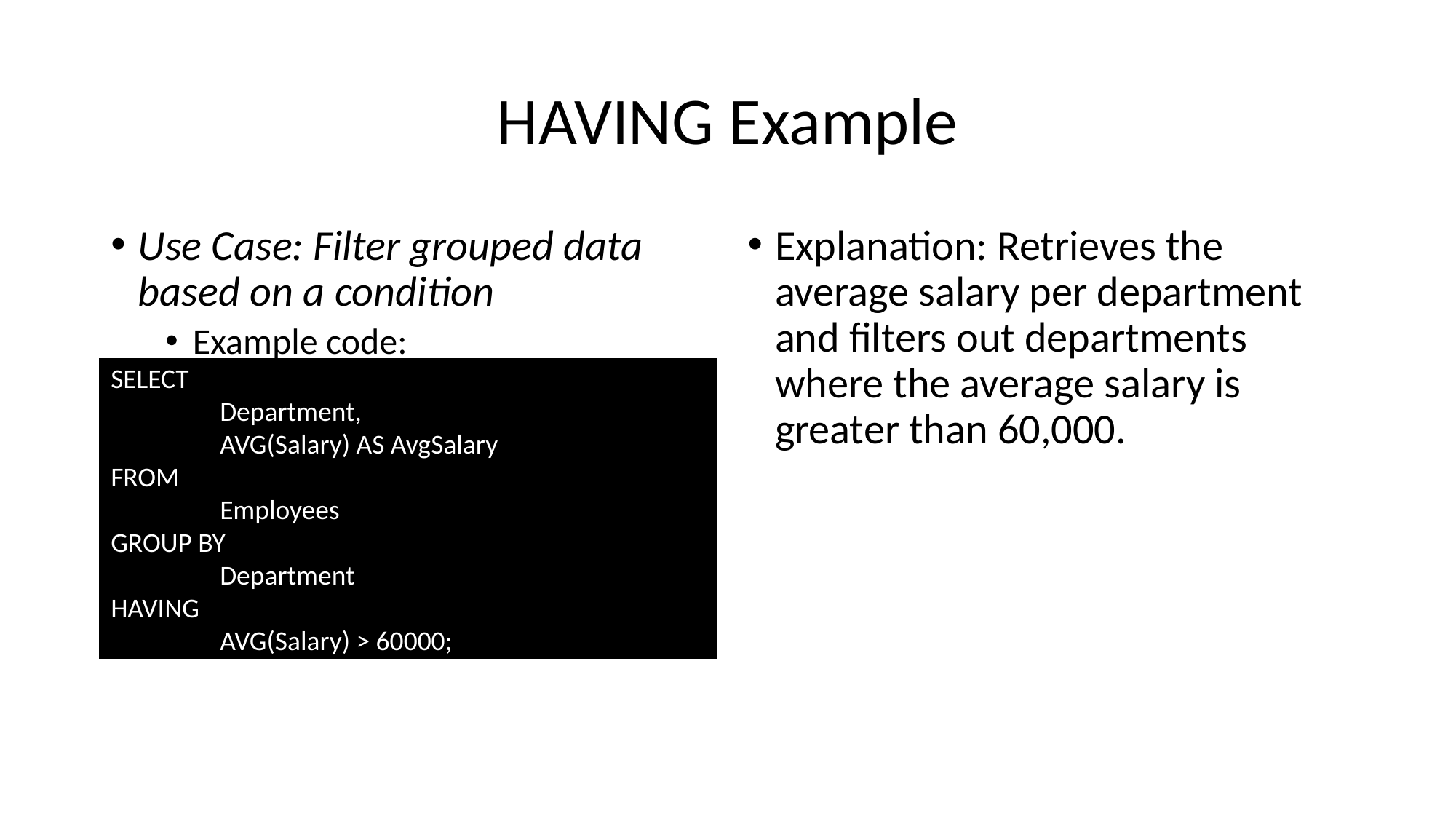

# HAVING Example
Use Case: Filter grouped data based on a condition
Example code:
Explanation: Retrieves the average salary per department and filters out departments where the average salary is greater than 60,000.
SELECT
	Department,
	AVG(Salary) AS AvgSalary
FROM
	Employees
GROUP BY
	Department
HAVING
	AVG(Salary) > 60000;